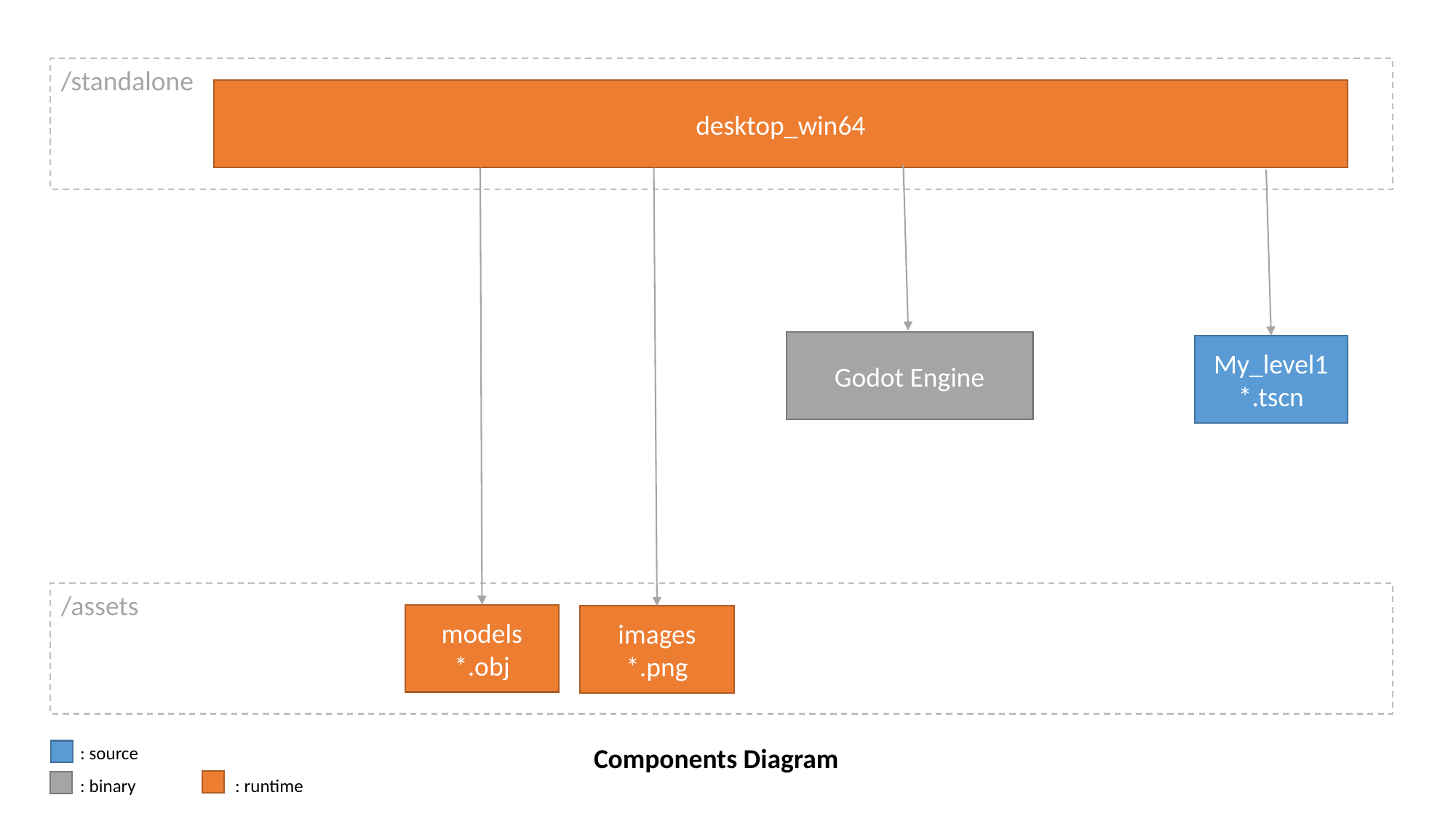

/standalone
desktop_win64
Godot Engine
My_level1
*.tscn
/assets
models
*.obj
images
*.png
: source
: binary	           : runtime
Components Diagram